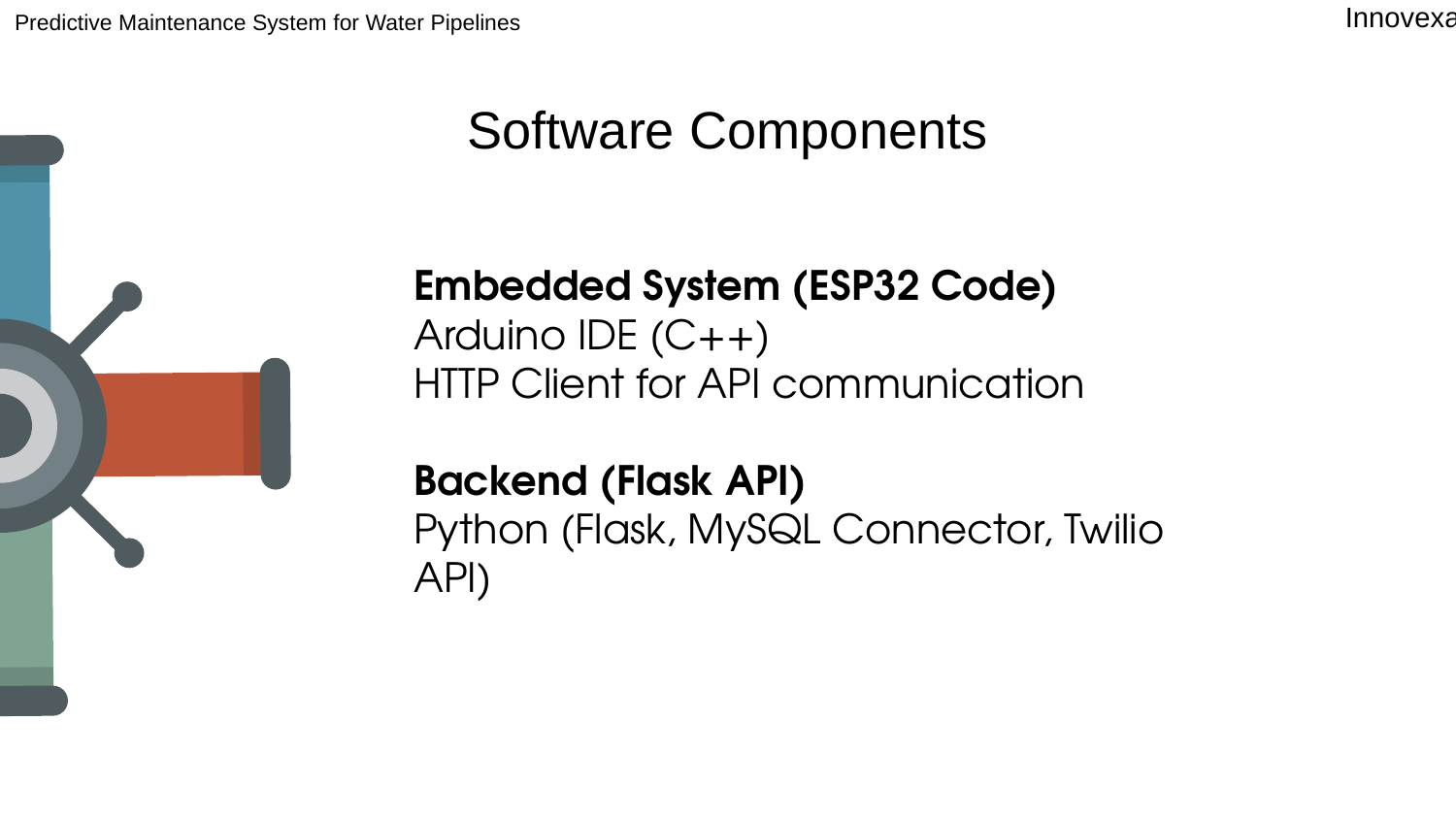

Predictive Maintenance System for Water Pipelines
Innovexa
# Software Components

Embedded System (ESP32 Code)
Arduino IDE (C++)
HTTP Client for API communication

Backend (Flask API)
Python (Flask, MySQL Connector, Twilio API)